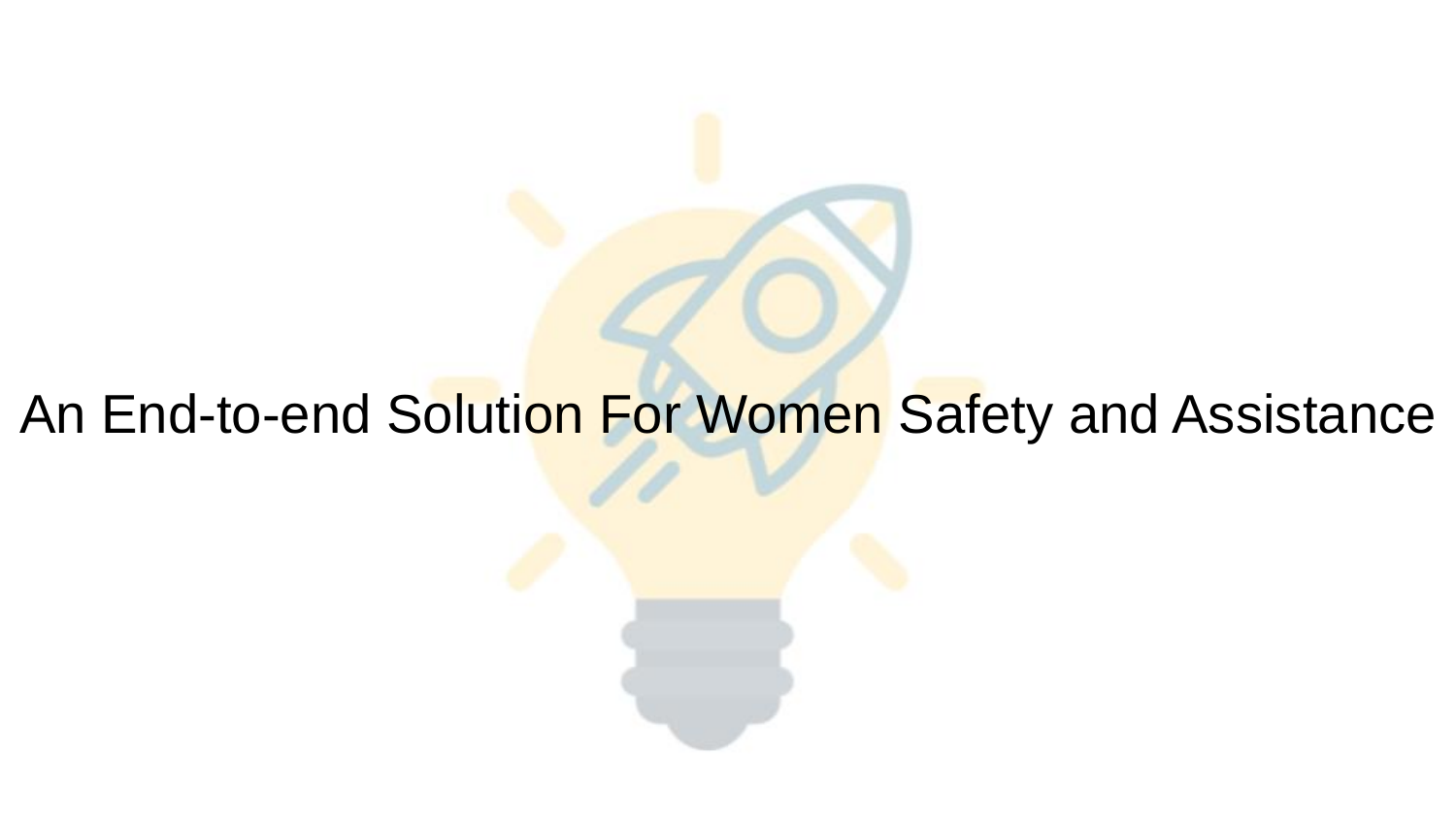

# An End-to-end Solution For Women Safety and Assistance